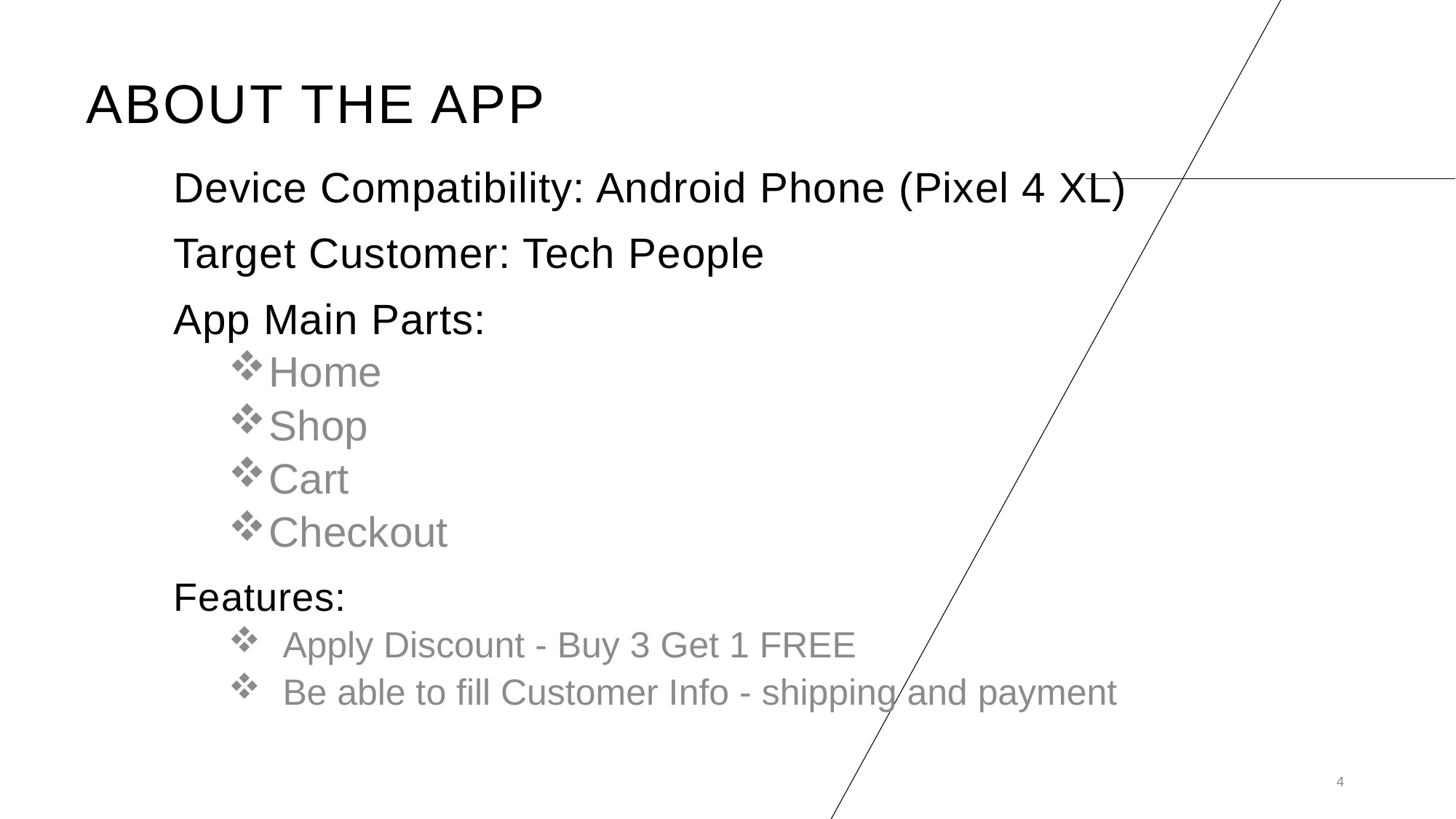

# About the app
Device Compatibility: Android Phone (Pixel 4 XL)
Target Customer: Tech People
App Main Parts:
Home
Shop
Cart
Checkout
Features:
Apply Discount - Buy 3 Get 1 FREE
Be able to fill Customer Info - shipping and payment

4